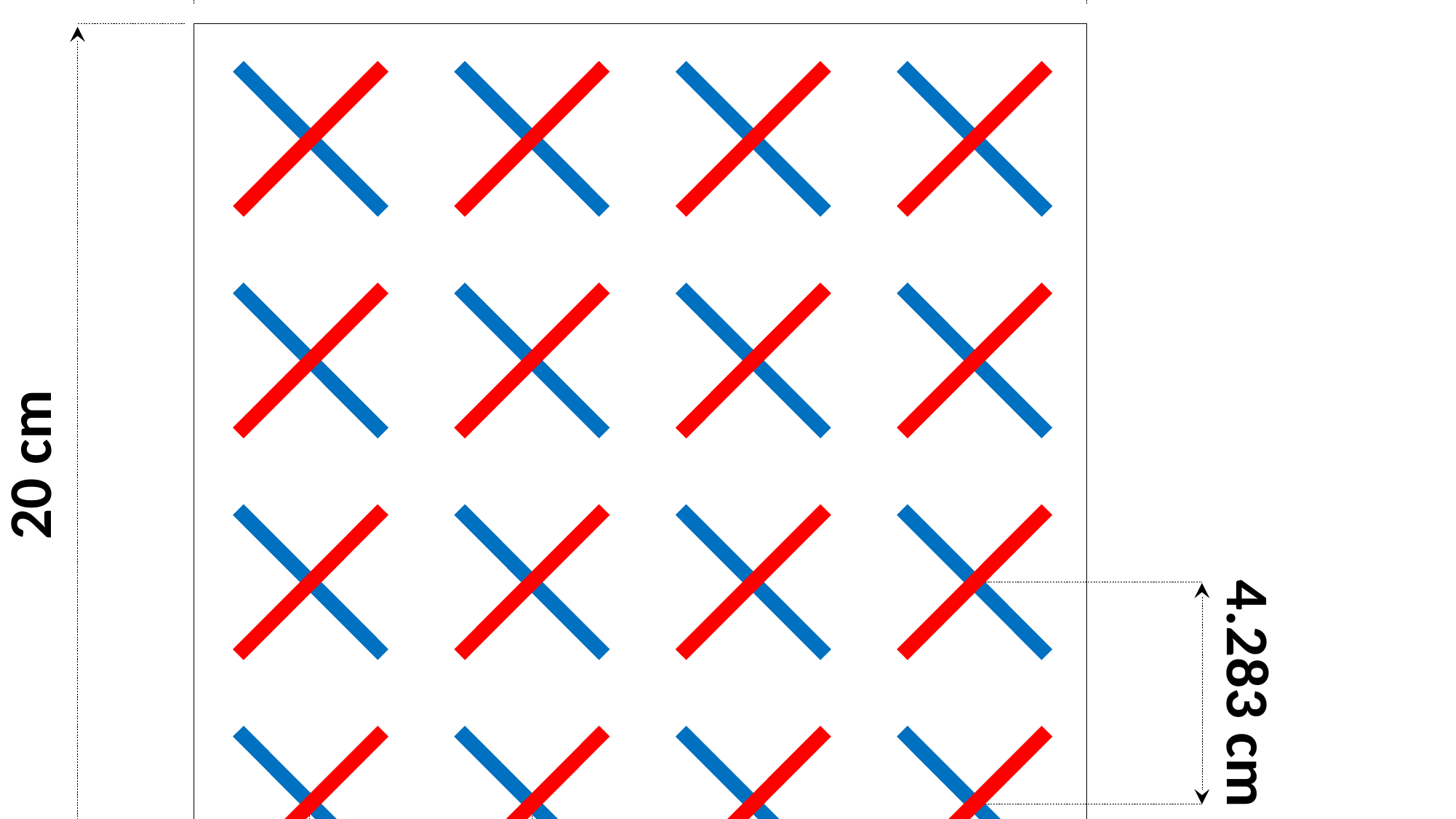

20 cm

20 cm
4.283 cm
4.283 cm

20 cm

0.577 cm

0.577 cm